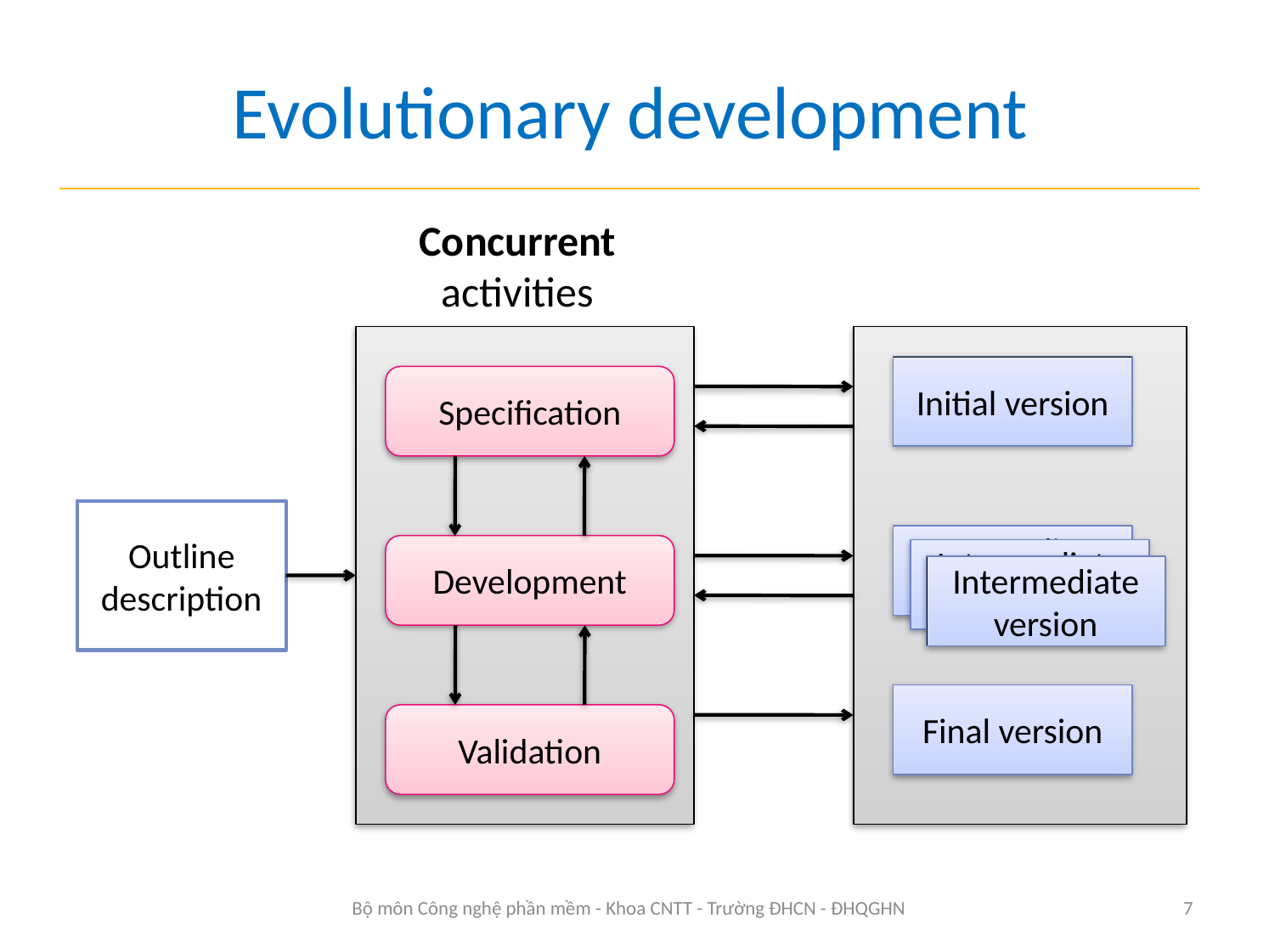

# Evolutionary development
Concurrent
activities

Initial version
Specification
Outline description
Intermediate version
Development
Intermediate version
Intermediate version
Final version
Validation
Bộ môn Công nghệ phần mềm - Khoa CNTT - Trường ĐHCN - ĐHQGHN
7